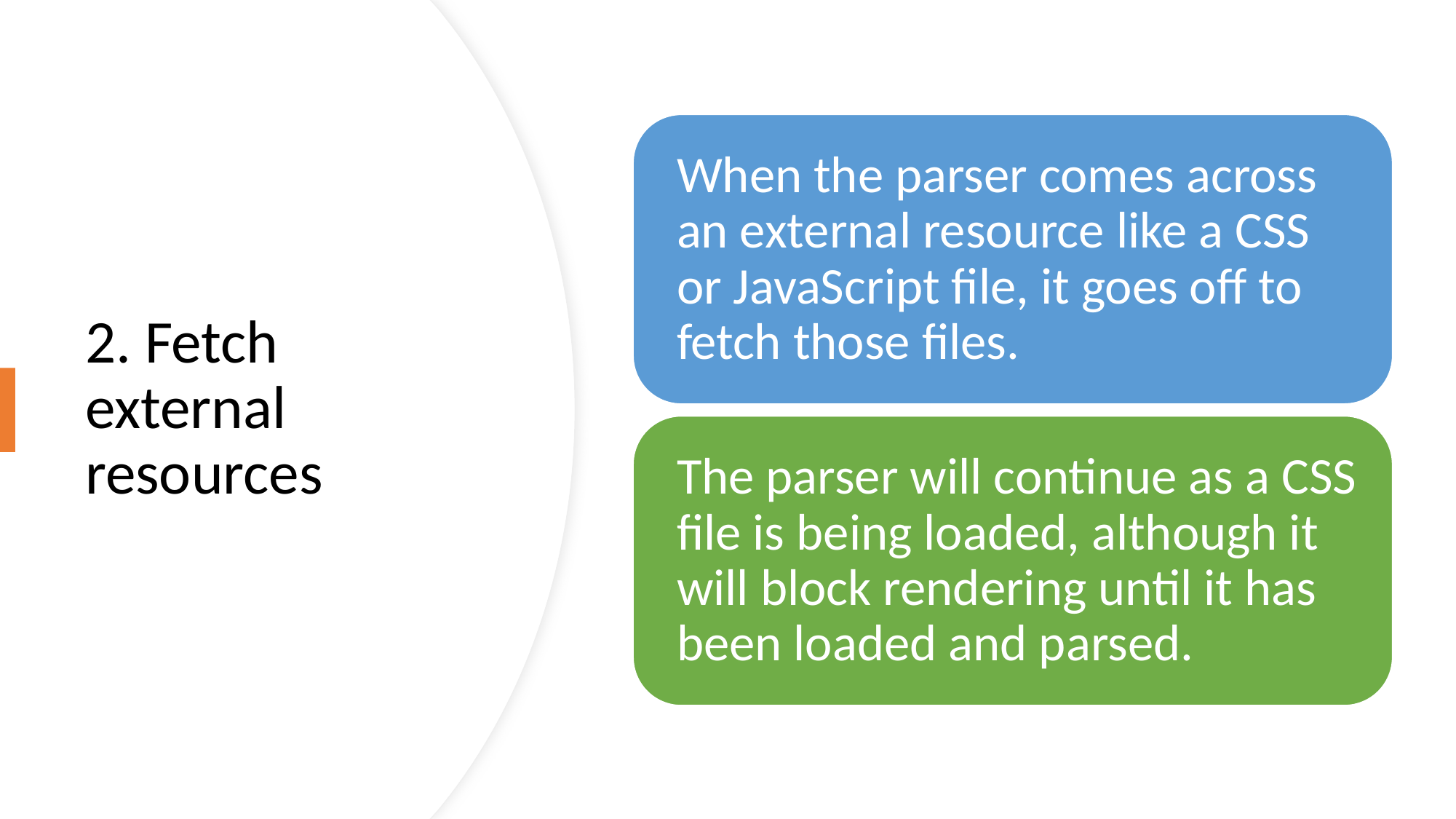

When the parser comes across an external resource like a CSS or JavaScript file, it goes off to fetch those files.
The parser will continue as a CSS file is being loaded, although it will block rendering until it has been loaded and parsed.
# 2. Fetch external resources